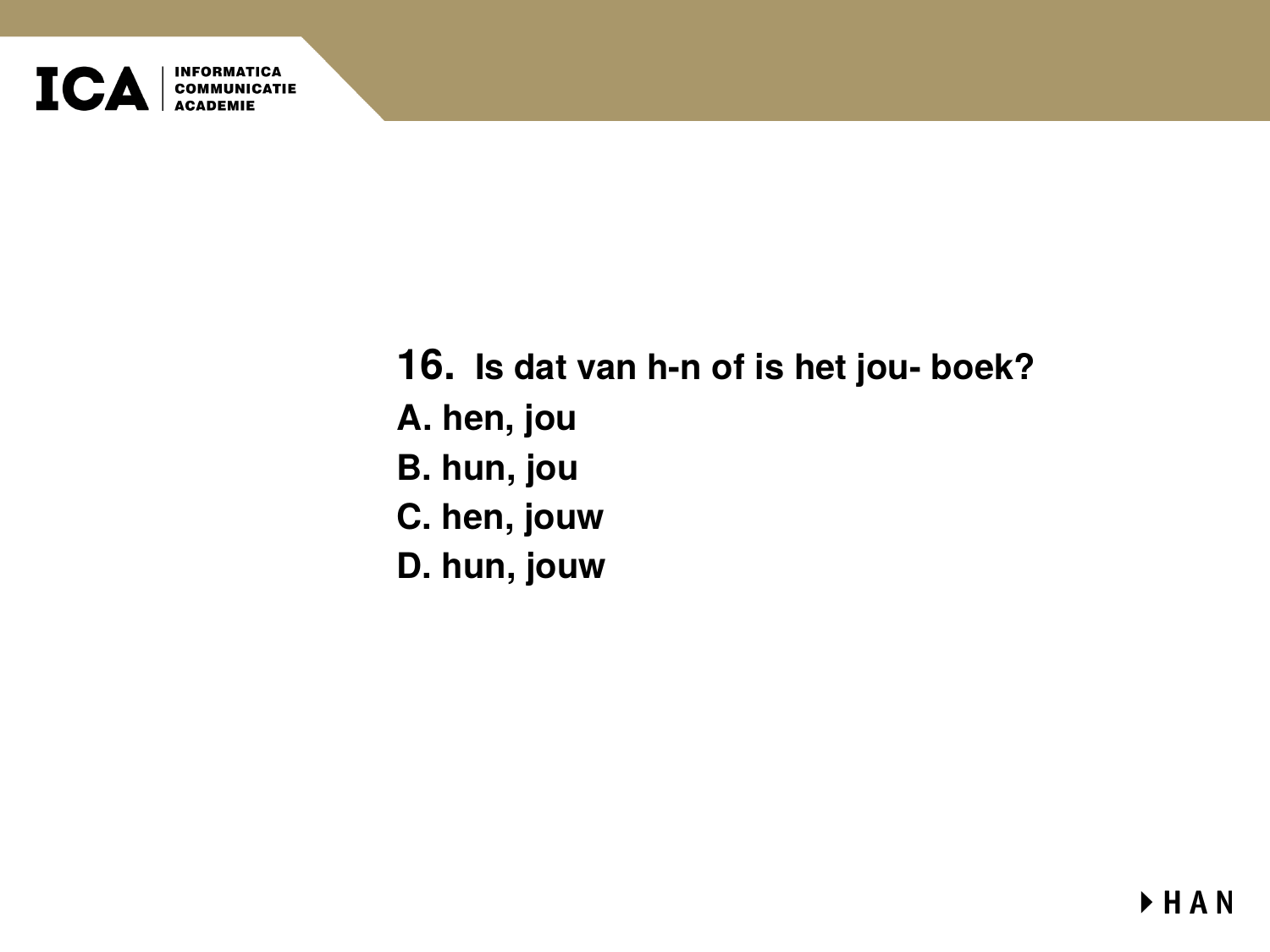

#

16.  Is dat van h-n of is het jou- boek?
A. hen, jou
B. hun, jou
C. hen, jouw
D. hun, jouw